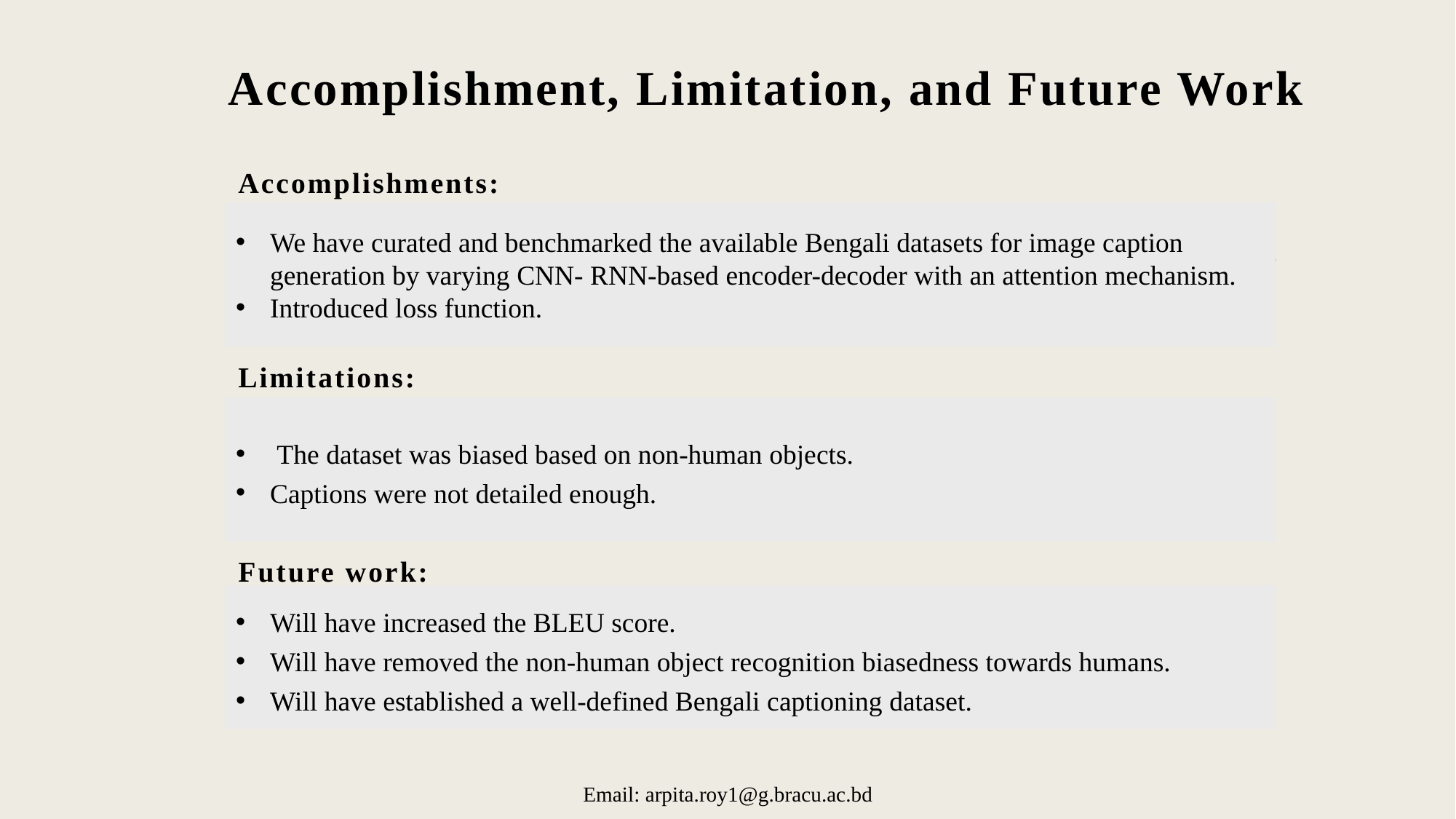

# Accomplishment, Limitation, and Future Work
Accomplishments:

Limitations:

Future work:

We have curated and benchmarked the available Bengali datasets for image caption generation by varying CNN- RNN-based encoder-decoder with an attention mechanism.
Introduced loss function.
 The dataset was biased based on non-human objects.
Captions were not detailed enough.
Will have increased the BLEU score.
Will have removed the non-human object recognition biasedness towards humans.
Will have established a well-defined Bengali captioning dataset.
Email: arpita.roy1@g.bracu.ac.bd